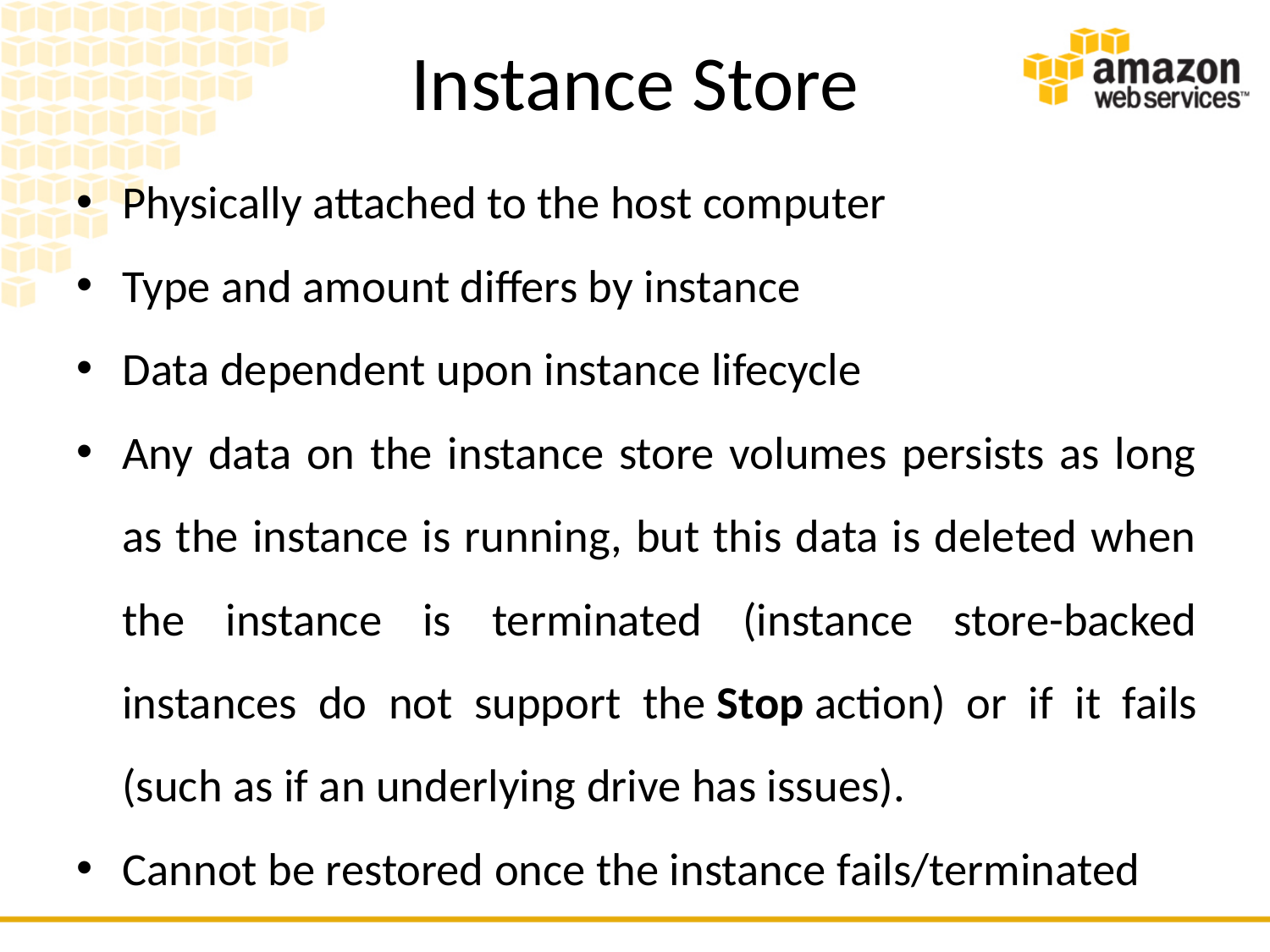

# Instance Store
Physically attached to the host computer
Type and amount differs by instance
Data dependent upon instance lifecycle
Any data on the instance store volumes persists as long as the instance is running, but this data is deleted when the instance is terminated (instance store-backed instances do not support the Stop action) or if it fails (such as if an underlying drive has issues).
Cannot be restored once the instance fails/terminated